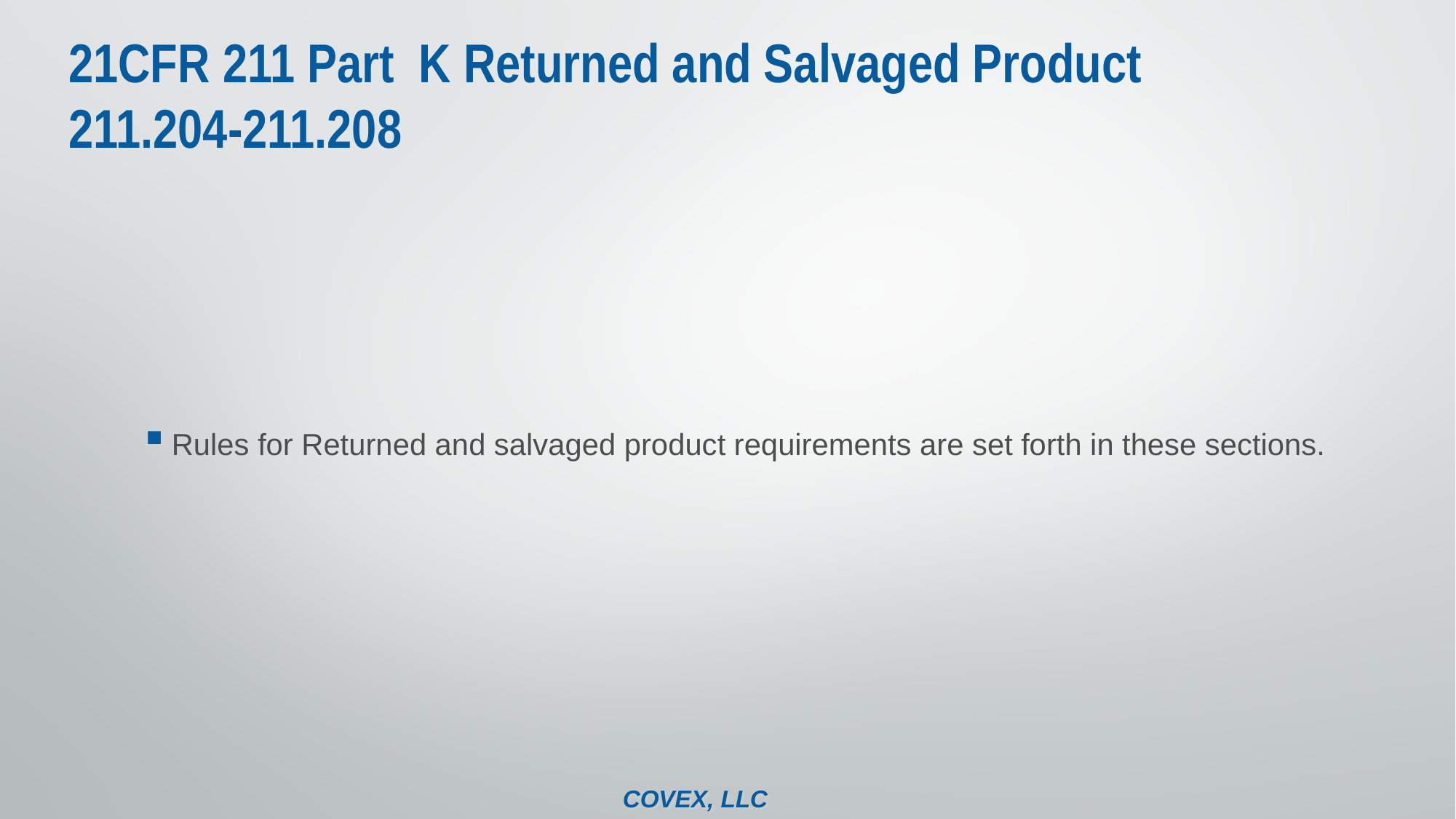

# 21CFR 211 Part  K Returned and Salvaged Product 211.204-211.208
Rules for Returned and salvaged product requirements are set forth in these sections.